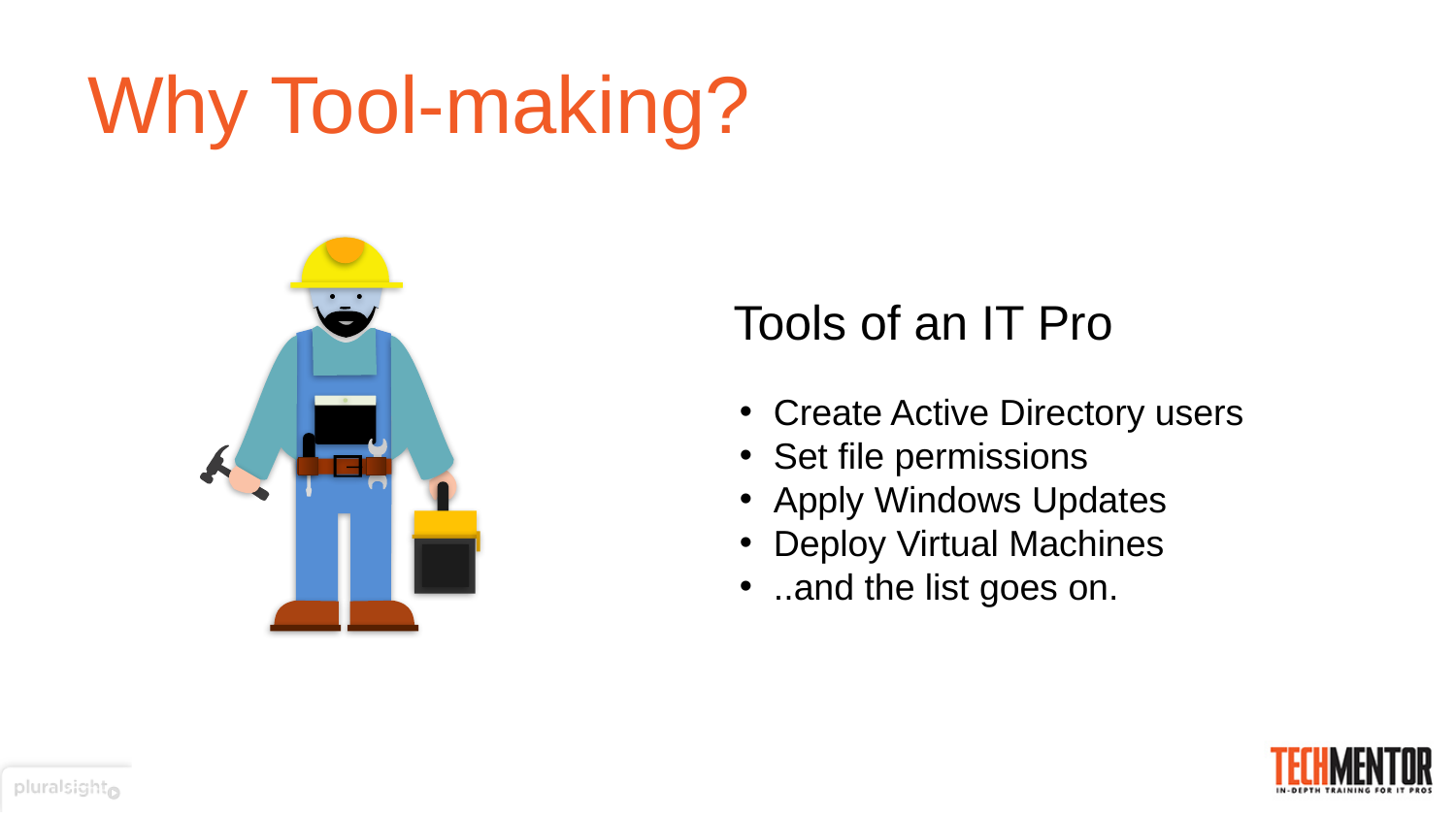

# Why Tool-making?

Tools of an IT Pro
Create Active Directory users
Set file permissions
Apply Windows Updates
Deploy Virtual Machines
..and the list goes on.